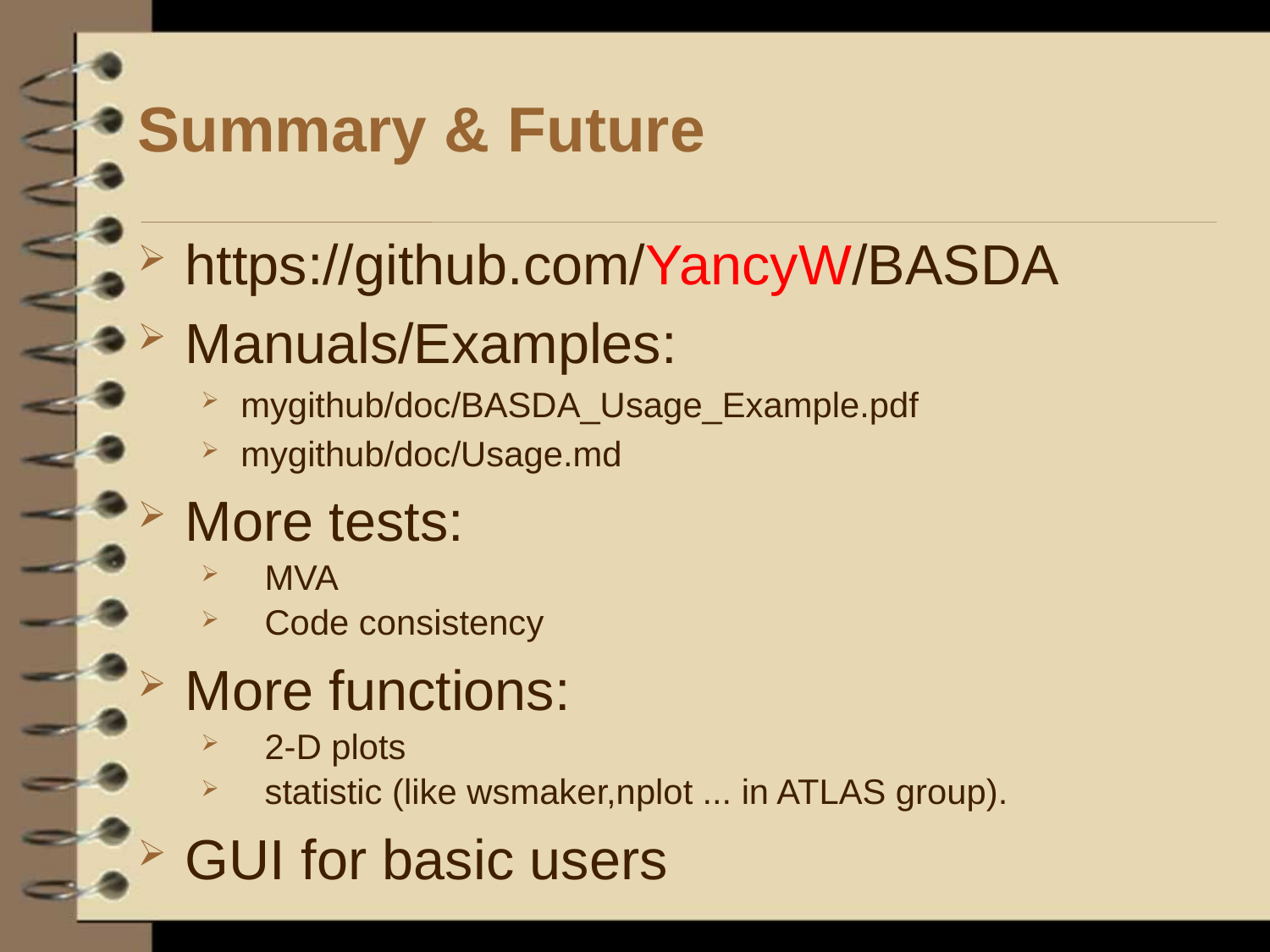

# Summary & Future
https://github.com/YancyW/BASDA
Manuals/Examples:
mygithub/doc/BASDA_Usage_Example.pdf
mygithub/doc/Usage.md
More tests:
MVA
Code consistency
More functions:
2-D plots
statistic (like wsmaker,nplot ... in ATLAS group).
GUI for basic users